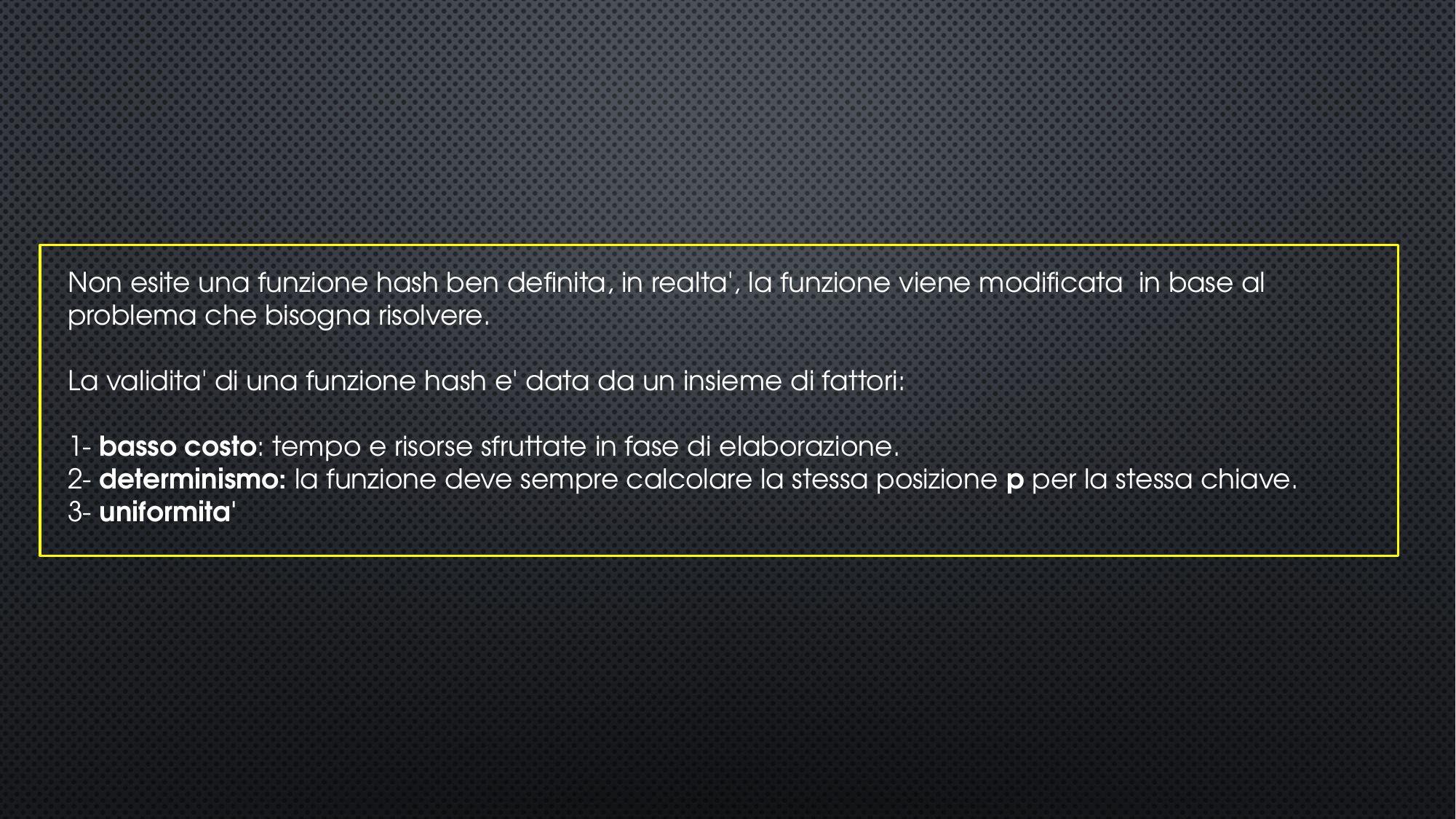

Non esite una funzione hash ben definita, in realta', la funzione viene modificata  in base al problema che bisogna risolvere.

La validita' di una funzione hash e' data da un insieme di fattori:

1- basso costo: tempo e risorse sfruttate in fase di elaborazione.
2- determinismo: la funzione deve sempre calcolare la stessa posizione p per la stessa chiave.
3- uniformita'